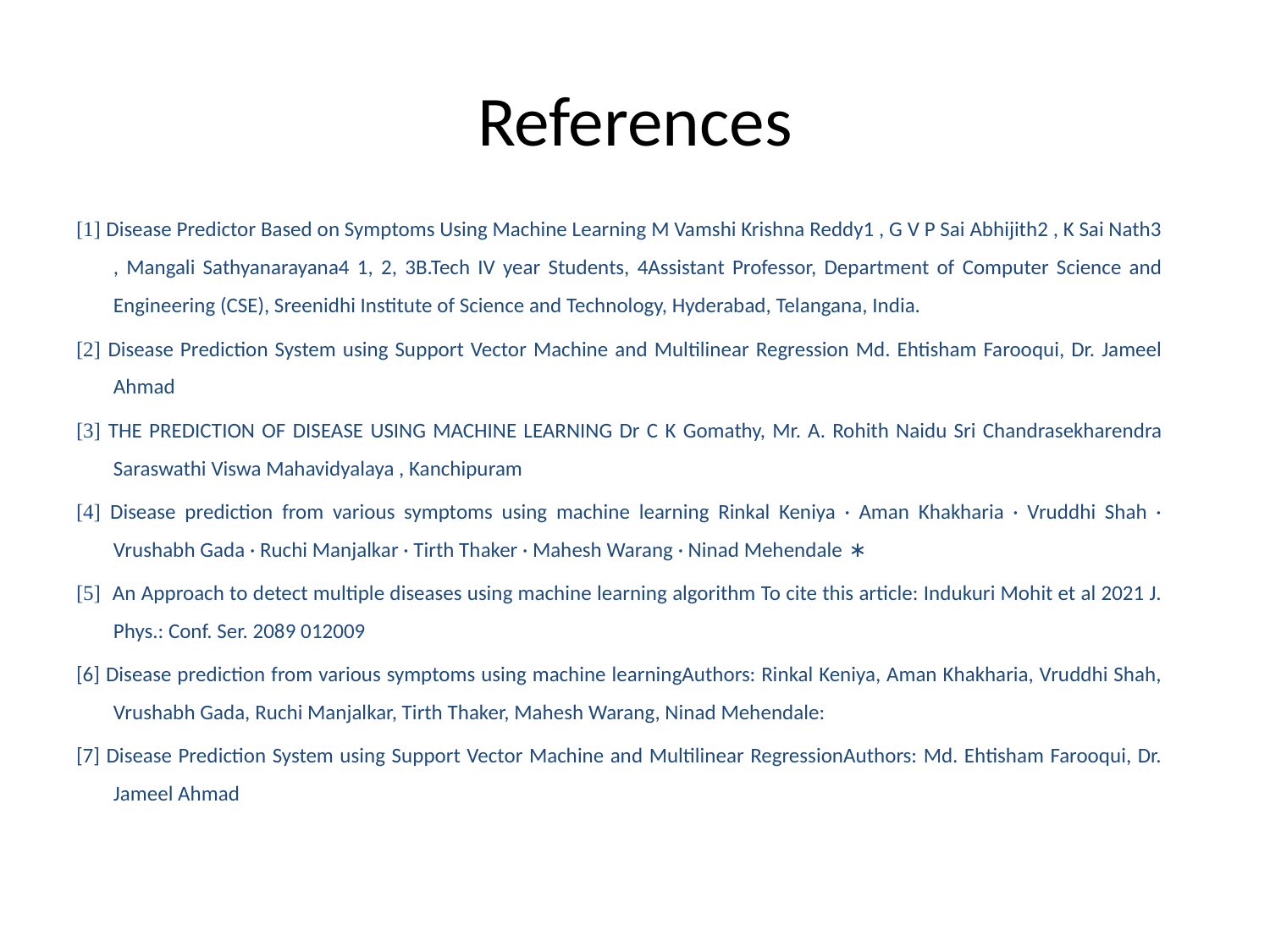

# References
[1] Disease Predictor Based on Symptoms Using Machine Learning M Vamshi Krishna Reddy1 , G V P Sai Abhijith2 , K Sai Nath3 , Mangali Sathyanarayana4 1, 2, 3B.Tech IV year Students, 4Assistant Professor, Department of Computer Science and Engineering (CSE), Sreenidhi Institute of Science and Technology, Hyderabad, Telangana, India.
[2] Disease Prediction System using Support Vector Machine and Multilinear Regression Md. Ehtisham Farooqui, Dr. Jameel Ahmad
[3] THE PREDICTION OF DISEASE USING MACHINE LEARNING Dr C K Gomathy, Mr. A. Rohith Naidu Sri Chandrasekharendra Saraswathi Viswa Mahavidyalaya , Kanchipuram
[4] Disease prediction from various symptoms using machine learning Rinkal Keniya · Aman Khakharia · Vruddhi Shah · Vrushabh Gada · Ruchi Manjalkar · Tirth Thaker · Mahesh Warang · Ninad Mehendale ∗
[5]  An Approach to detect multiple diseases using machine learning algorithm To cite this article: Indukuri Mohit et al 2021 J. Phys.: Conf. Ser. 2089 012009
[6] Disease prediction from various symptoms using machine learningAuthors: Rinkal Keniya, Aman Khakharia, Vruddhi Shah, Vrushabh Gada, Ruchi Manjalkar, Tirth Thaker, Mahesh Warang, Ninad Mehendale:
[7] Disease Prediction System using Support Vector Machine and Multilinear RegressionAuthors: Md. Ehtisham Farooqui, Dr. Jameel Ahmad